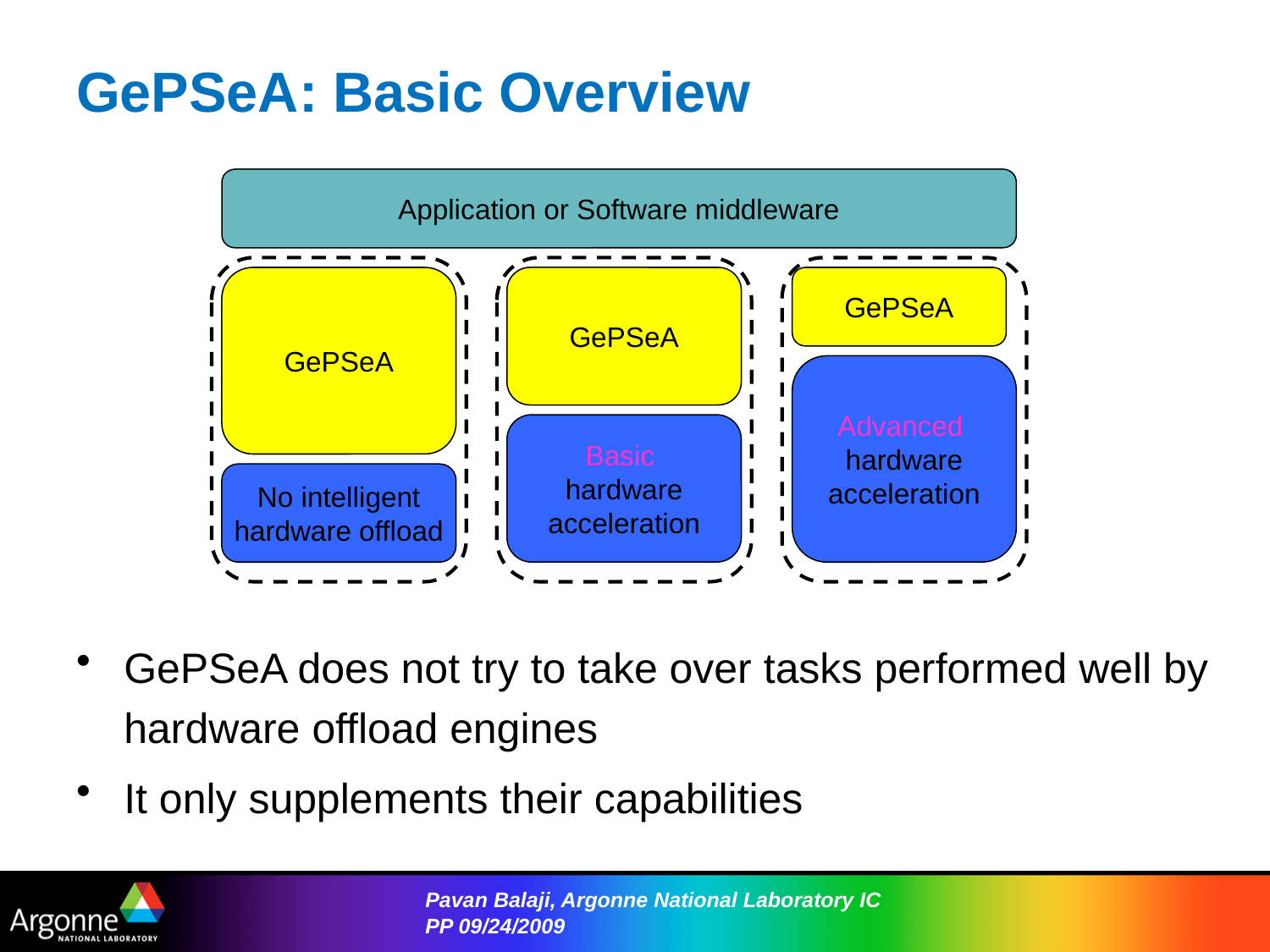

# GePSeA: Basic Overview
Application or Software middleware

GePSeA
GePSeA
GePSeA
Advanced
hardware
acceleration
Basic
hardware
acceleration
No intelligent
hardware offload
GePSeA does not try to take over tasks performed well by hardware offload engines
It only supplements their capabilities
Pavan Balaji, Argonne National Laboratory ICPP 09/24/2009